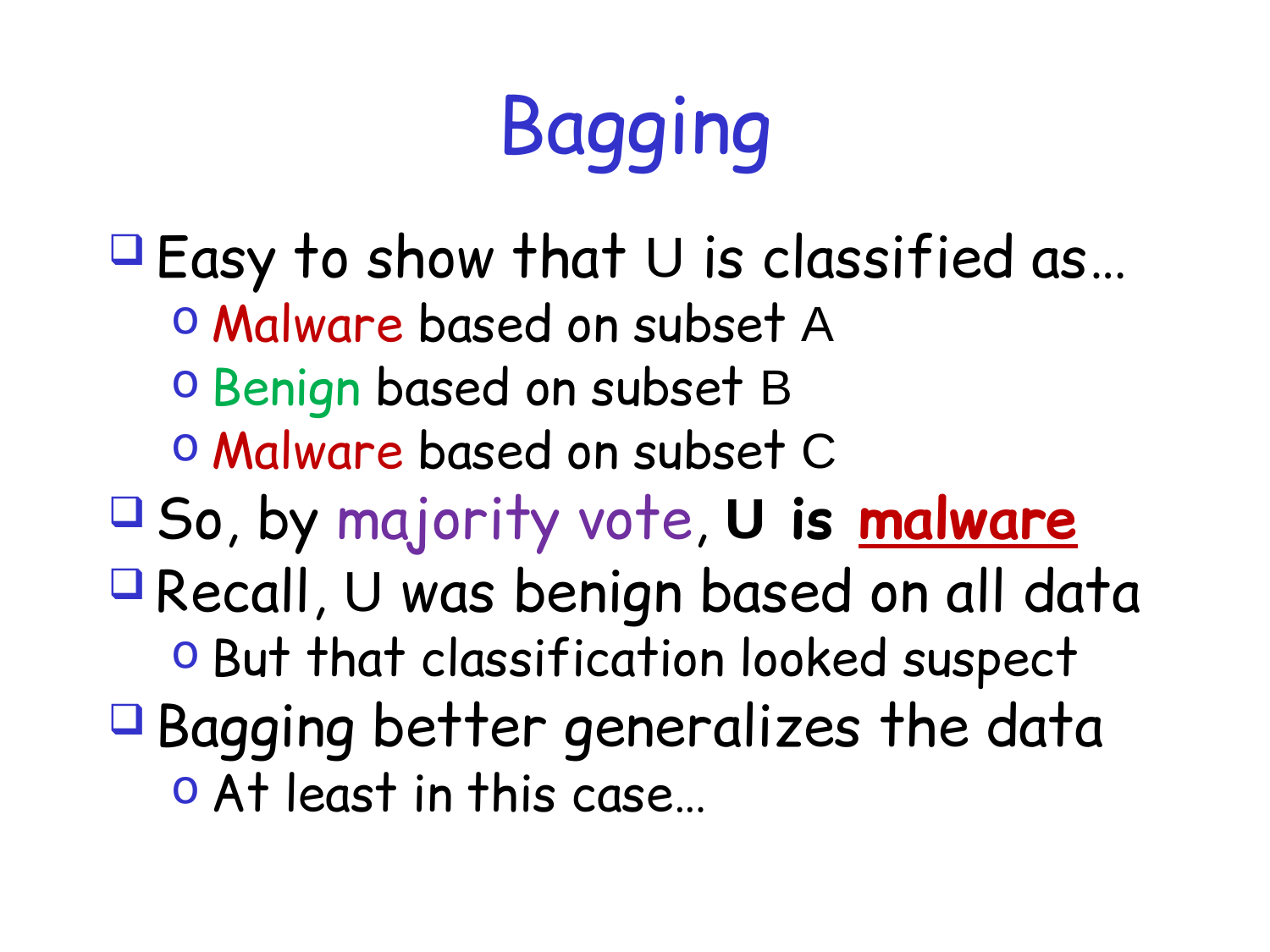

# Bagging
Easy to show that U is classified as…
Malware based on subset A
Benign based on subset B
Malware based on subset C
So, by majority vote, U is malware
Recall, U was benign based on all data
But that classification looked suspect
Bagging better generalizes the data
At least in this case…